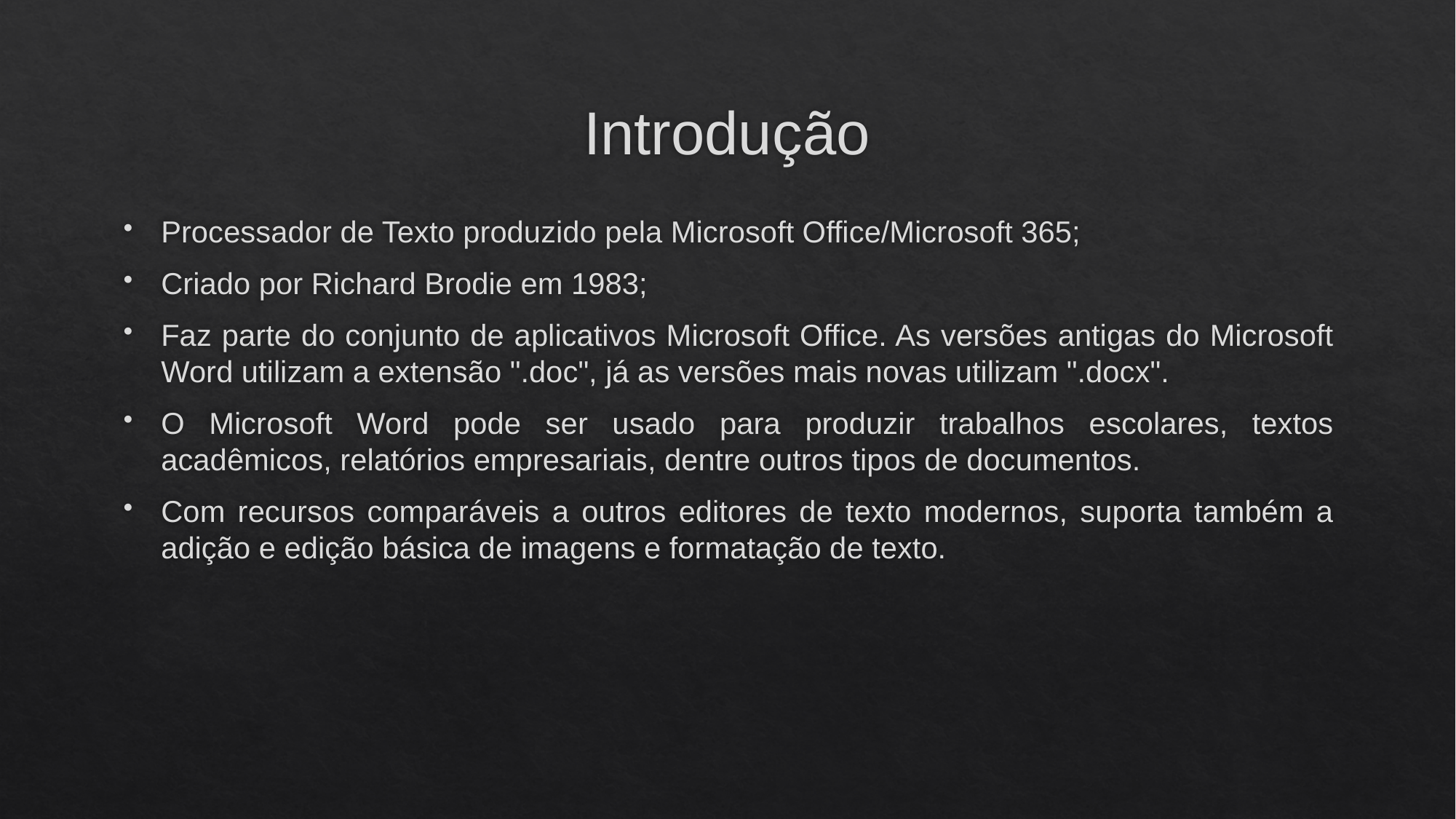

# Introdução
Processador de Texto produzido pela Microsoft Office/Microsoft 365;
Criado por Richard Brodie em 1983;
Faz parte do conjunto de aplicativos Microsoft Office. As versões antigas do Microsoft Word utilizam a extensão ".doc", já as versões mais novas utilizam ".docx".
O Microsoft Word pode ser usado para produzir trabalhos escolares, textos acadêmicos, relatórios empresariais, dentre outros tipos de documentos.
Com recursos comparáveis a outros editores de texto modernos, suporta também a adição e edição básica de imagens e formatação de texto.